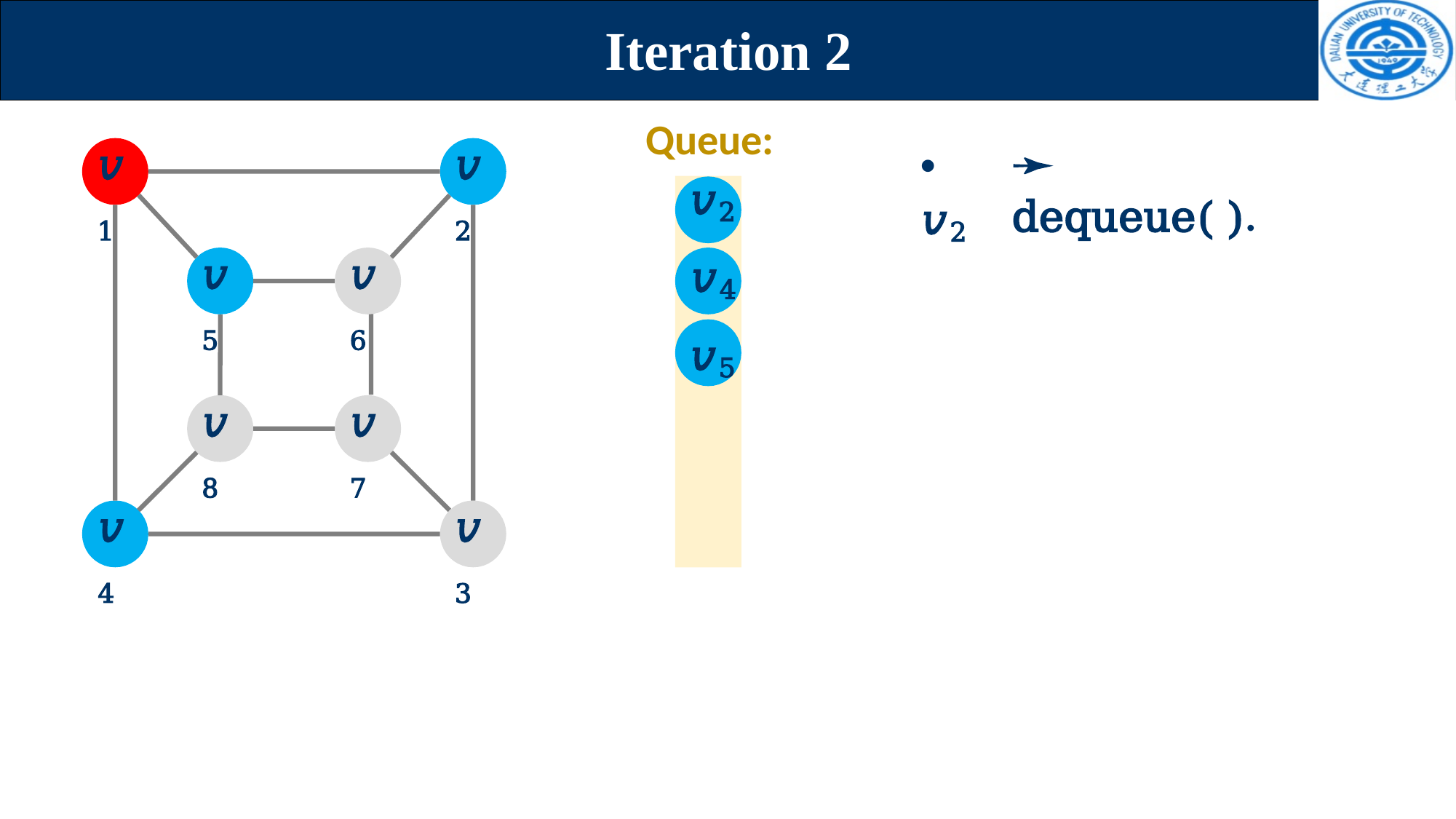

# Iteration 2
Queue:
𝑣2
𝑣1
• 𝑣2
➛ dequeue( ).

𝑣2
𝑣4
𝑣5

𝑣5
𝑣6

𝑣8
𝑣7
𝑣4
𝑣3